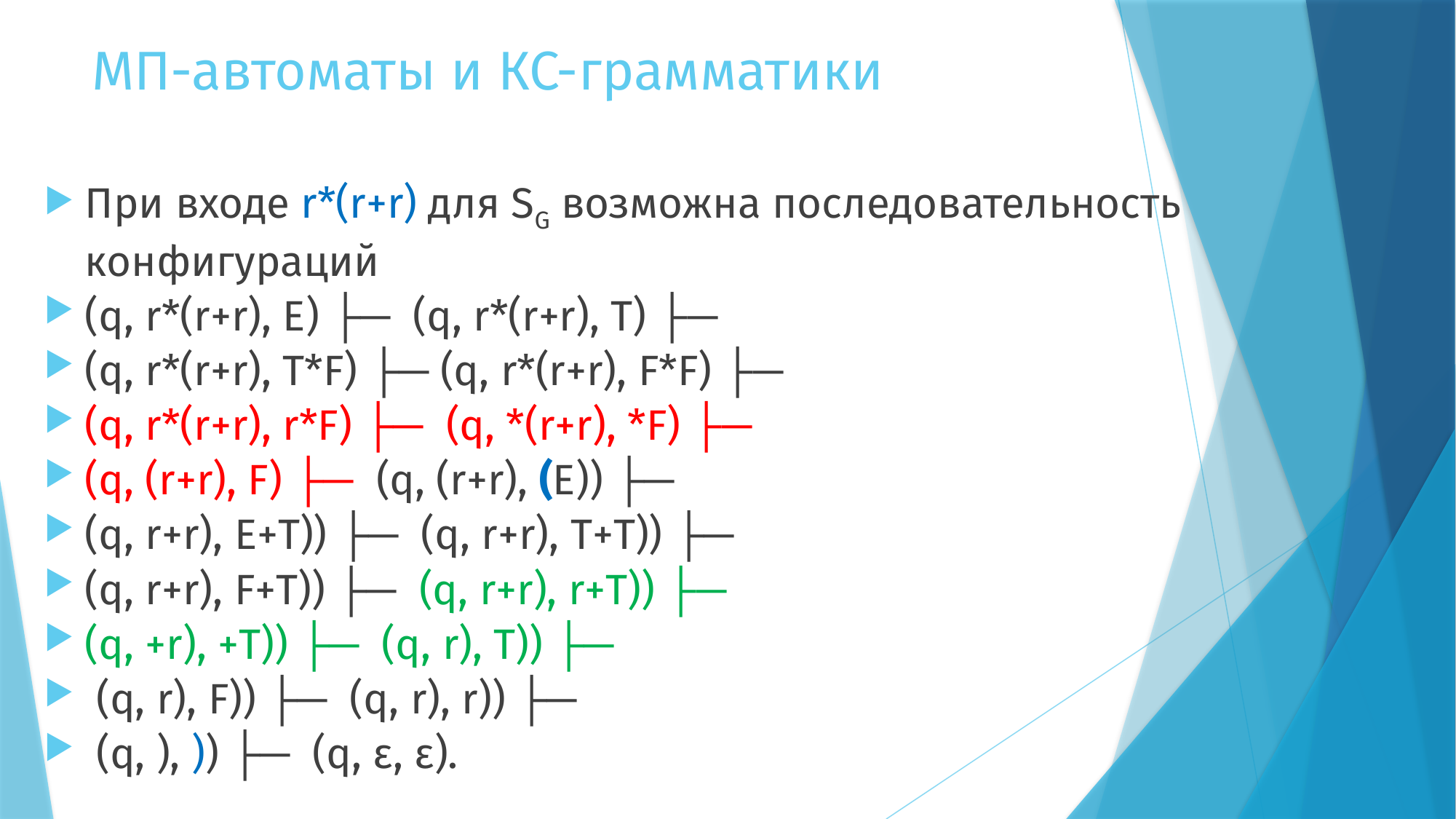

# МП-автоматы и КС-грамматики
При входе r*(r+r) для SG возможна последовательность конфигураций
(q, r*(r+r), E) ├─  (q, r*(r+r), T) ├─
(q, r*(r+r), T*F) ├─ (q, r*(r+r), F*F) ├─
(q, r*(r+r), r*F) ├─  (q, *(r+r), *F) ├─
(q, (r+r), F) ├─  (q, (r+r), (E)) ├─
(q, r+r), E+T)) ├─  (q, r+r), T+T)) ├─
(q, r+r), F+T)) ├─  (q, r+r), r+T)) ├─
(q, +r), +T)) ├─  (q, r), T)) ├─
 (q, r), F)) ├─  (q, r), r)) ├─
 (q, ), )) ├─  (q, ε, ε).